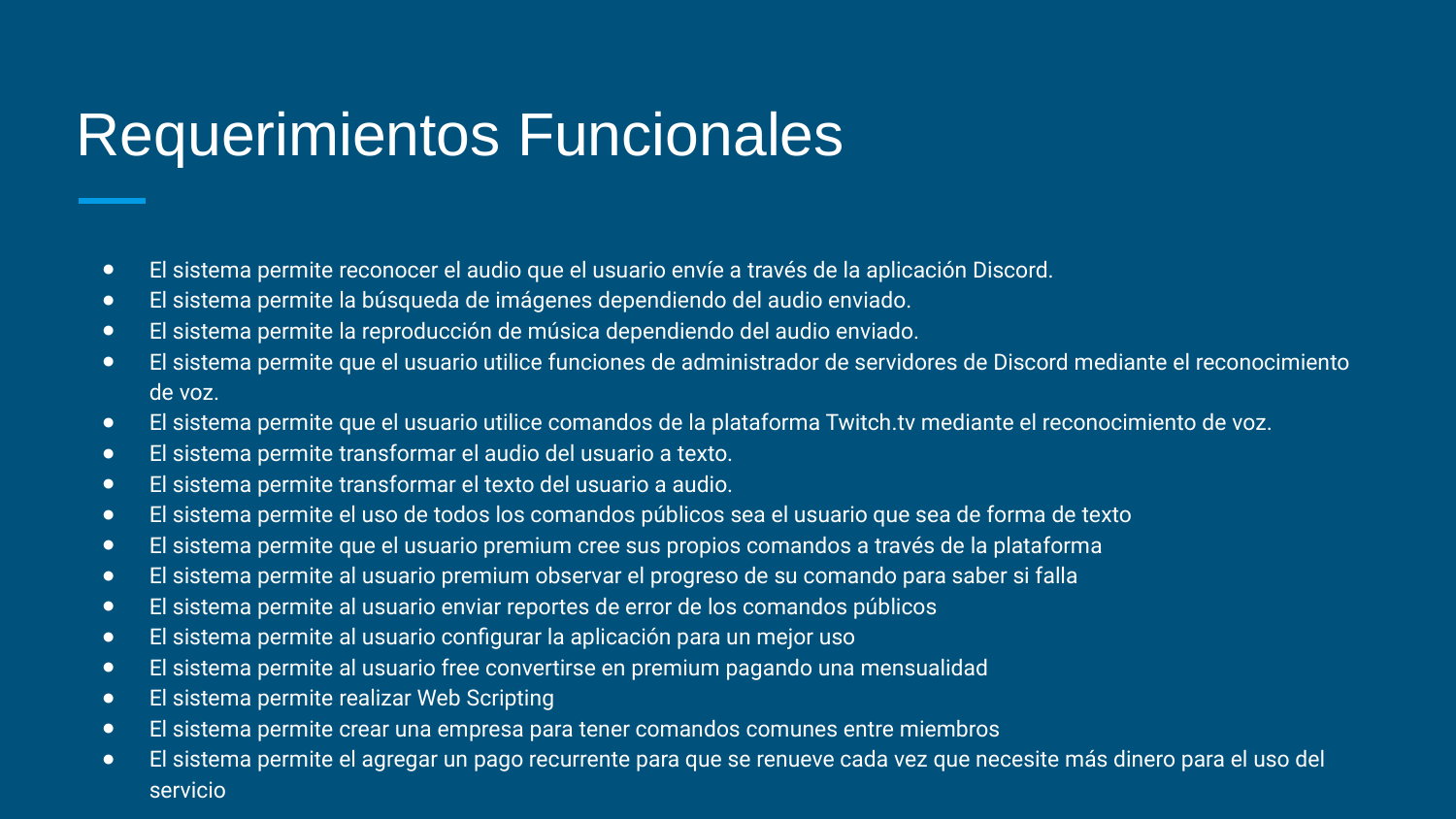

# Requerimientos Funcionales
El sistema permite reconocer el audio que el usuario envíe a través de la aplicación Discord.
El sistema permite la búsqueda de imágenes dependiendo del audio enviado.
El sistema permite la reproducción de música dependiendo del audio enviado.
El sistema permite que el usuario utilice funciones de administrador de servidores de Discord mediante el reconocimiento de voz.
El sistema permite que el usuario utilice comandos de la plataforma Twitch.tv mediante el reconocimiento de voz.
El sistema permite transformar el audio del usuario a texto.
El sistema permite transformar el texto del usuario a audio.
El sistema permite el uso de todos los comandos públicos sea el usuario que sea de forma de texto
El sistema permite que el usuario premium cree sus propios comandos a través de la plataforma
El sistema permite al usuario premium observar el progreso de su comando para saber si falla
El sistema permite al usuario enviar reportes de error de los comandos públicos
El sistema permite al usuario configurar la aplicación para un mejor uso
El sistema permite al usuario free convertirse en premium pagando una mensualidad
El sistema permite realizar Web Scripting
El sistema permite crear una empresa para tener comandos comunes entre miembros
El sistema permite el agregar un pago recurrente para que se renueve cada vez que necesite más dinero para el uso del servicio

El sistema permite que los usuarios se identifiquen mediante su token

El sistema permite que los usuarios puedan solicitar soporte de software